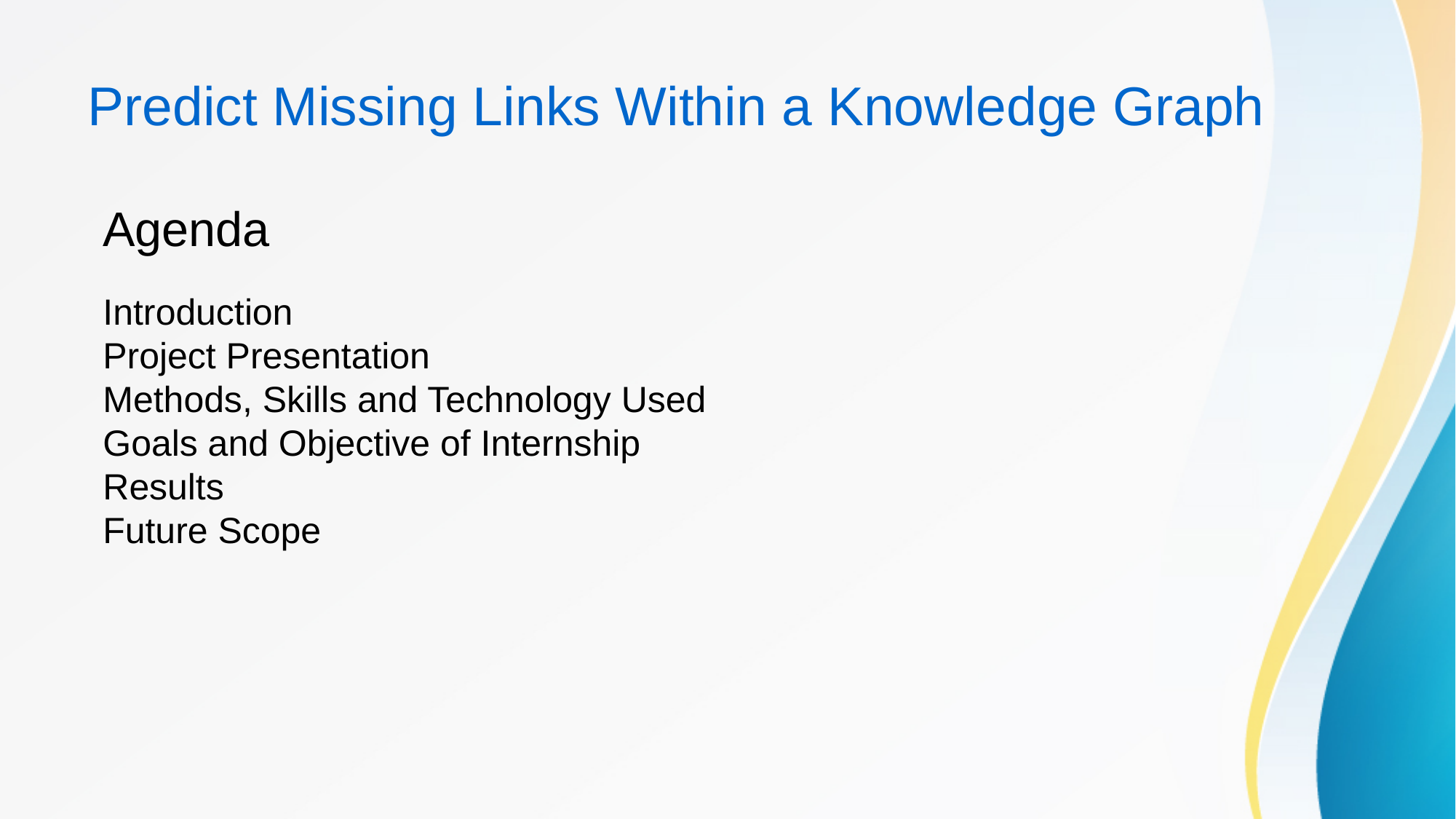

# Predict Missing Links Within a Knowledge Graph
Agenda
Introduction
Project Presentation
Methods, Skills and Technology Used
Goals and Objective of Internship
Results
Future Scope